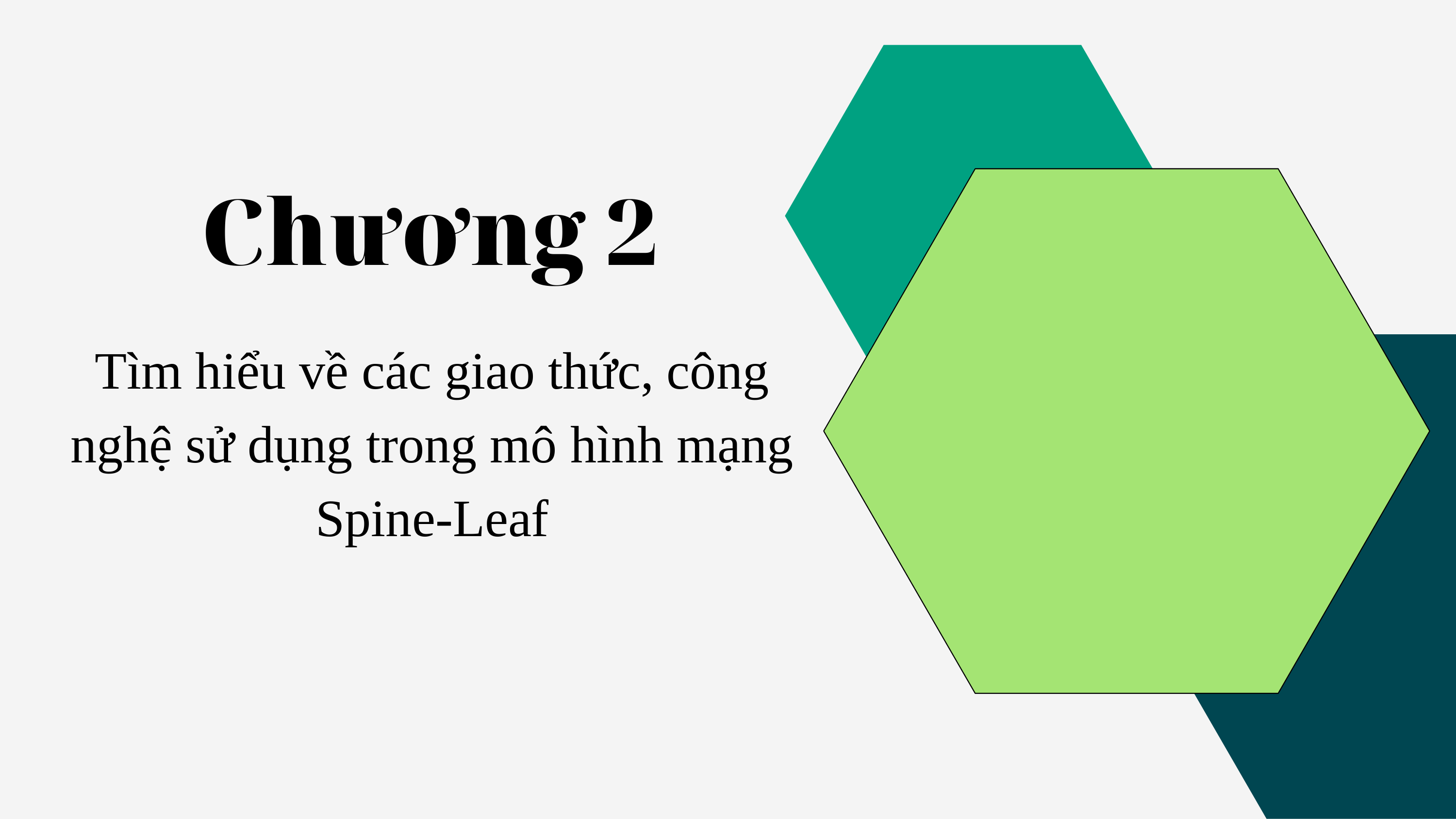

Chương 2

Tìm hiểu về các giao thức, công nghệ sử dụng trong mô hình mạng Spine-Leaf